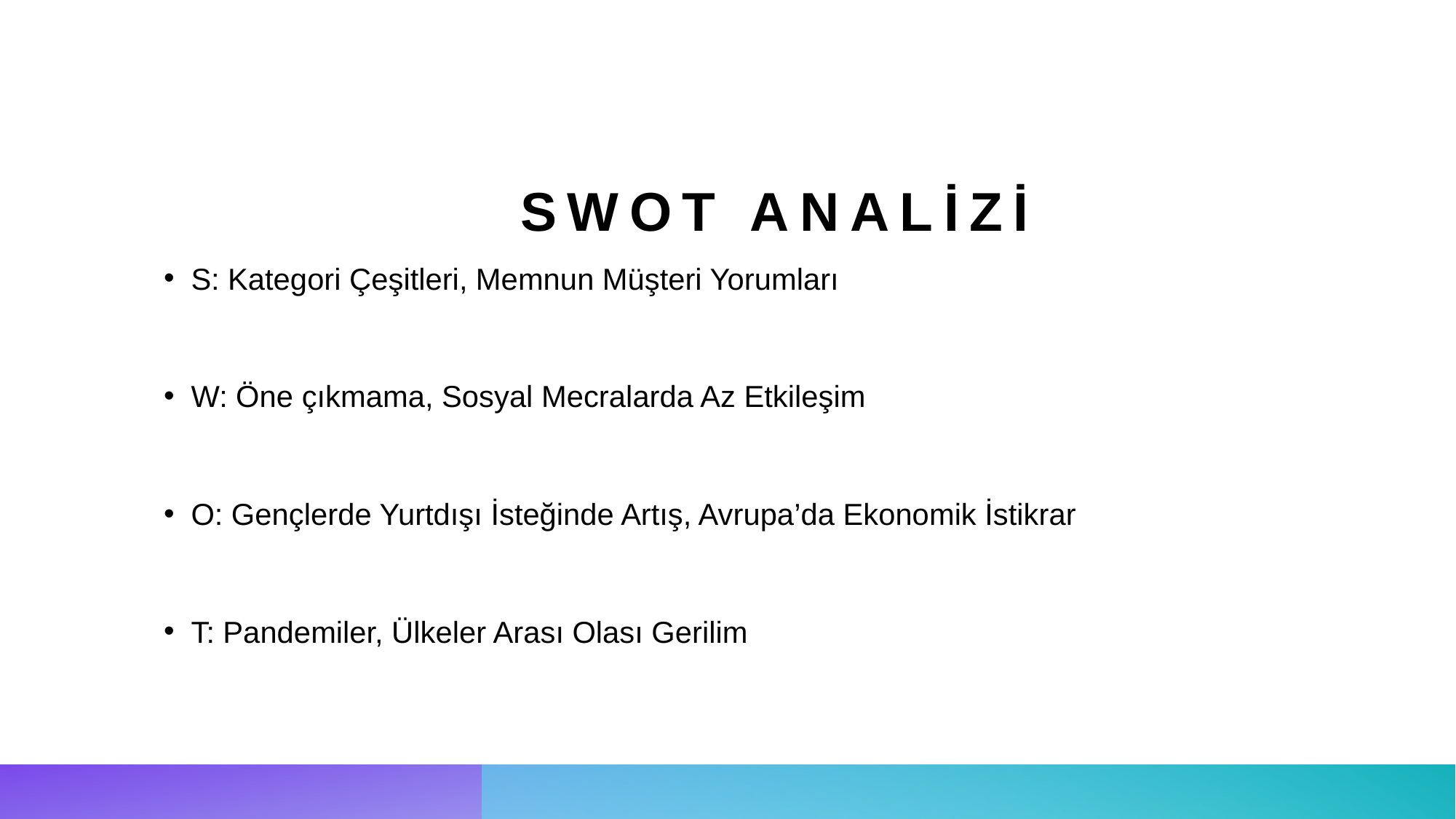

# Swot analizi
S: Kategori Çeşitleri, Memnun Müşteri Yorumları

W: Öne çıkmama, Sosyal Mecralarda Az Etkileşim

O: Gençlerde Yurtdışı İsteğinde Artış, Avrupa’da Ekonomik İstikrar

T: Pandemiler, Ülkeler Arası Olası Gerilim